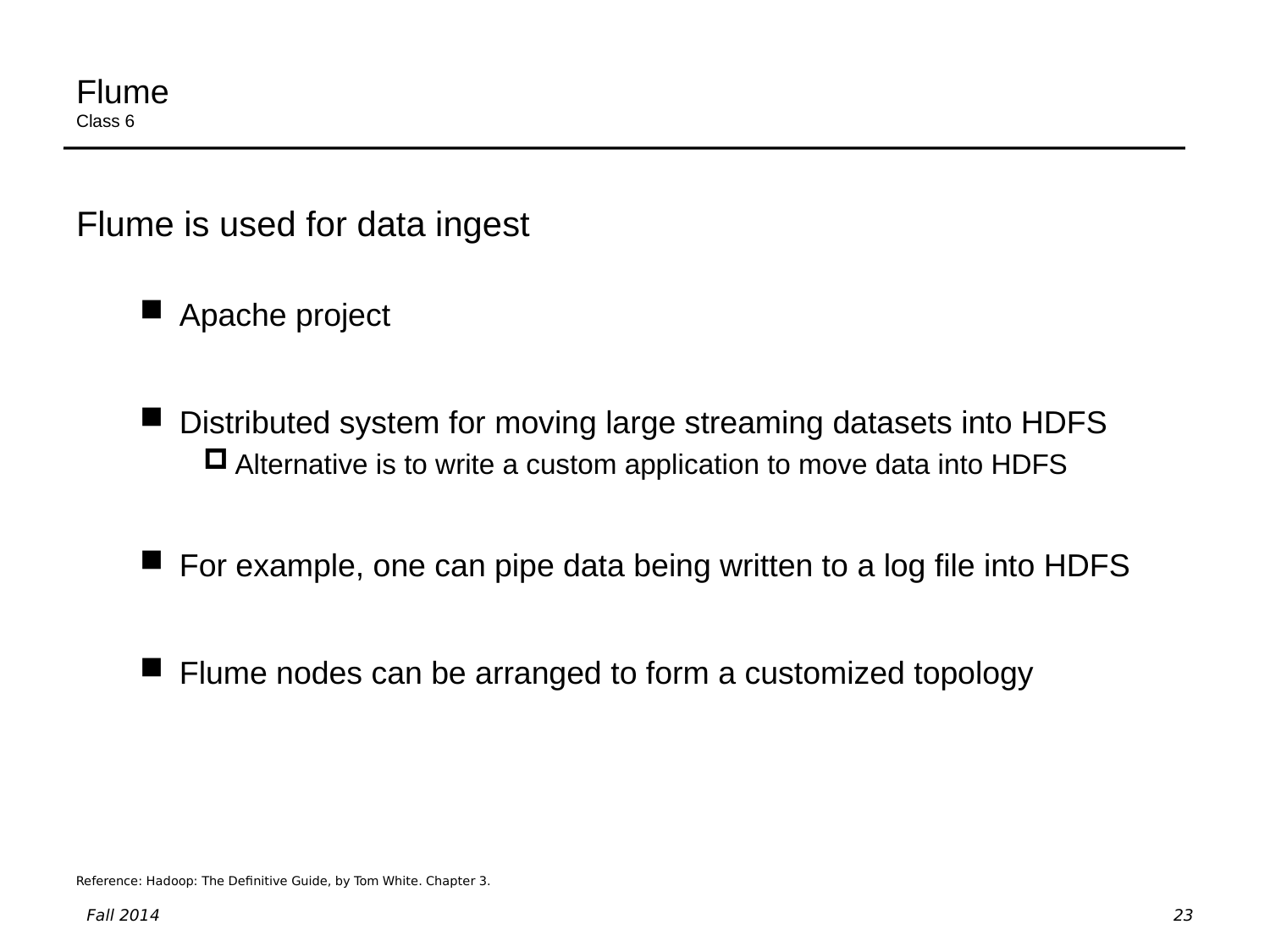

# Flume Class 6

Flume is used for data ingest

Apache project

Distributed system for moving large streaming datasets into HDFS
Alternative is to write a custom application to move data into HDFS

For example, one can pipe data being written to a log file into HDFS

Flume nodes can be arranged to form a customized topology

Reference: Hadoop: The Definitive Guide, by Tom White. Chapter 3.
23